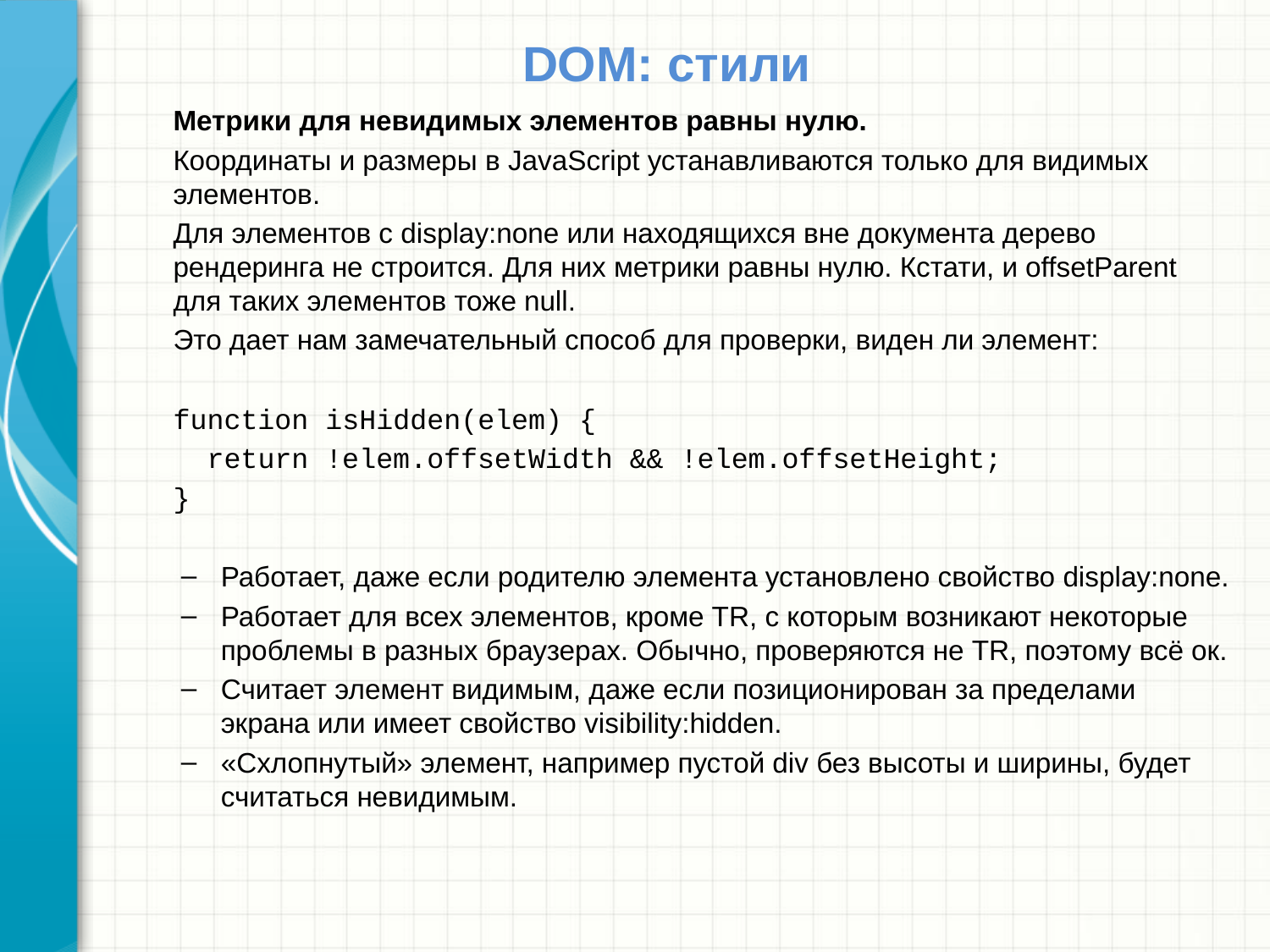

# DOM: стили
Метрики для невидимых элементов равны нулю.
Координаты и размеры в JavaScript устанавливаются только для видимых элементов.
Для элементов с display:none или находящихся вне документа дерево рендеринга не строится. Для них метрики равны нулю. Кстати, и offsetParent для таких элементов тоже null.
Это дает нам замечательный способ для проверки, виден ли элемент:

function isHidden(elem) {
  return !elem.offsetWidth && !elem.offsetHeight;
}

Работает, даже если родителю элемента установлено свойство display:none.
Работает для всех элементов, кроме TR, с которым возникают некоторые проблемы в разных браузерах. Обычно, проверяются не TR, поэтому всё ок.
Считает элемент видимым, даже если позиционирован за пределами экрана или имеет свойство visibility:hidden.
«Схлопнутый» элемент, например пустой div без высоты и ширины, будет считаться невидимым.